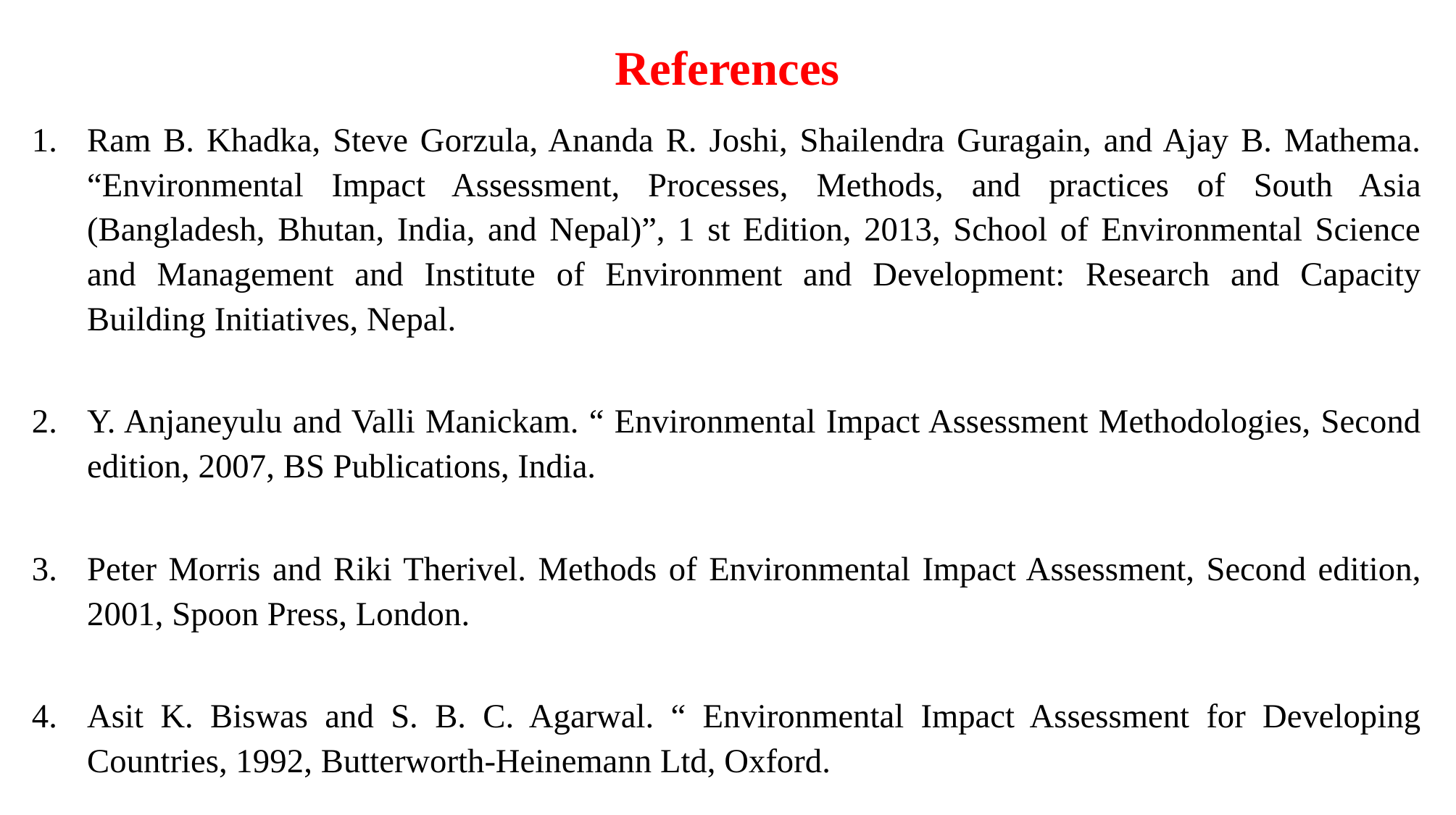

# References
Ram B. Khadka, Steve Gorzula, Ananda R. Joshi, Shailendra Guragain, and Ajay B. Mathema. “Environmental Impact Assessment, Processes, Methods, and practices of South Asia (Bangladesh, Bhutan, India, and Nepal)”, 1 st Edition, 2013, School of Environmental Science and Management and Institute of Environment and Development: Research and Capacity Building Initiatives, Nepal.

Y. Anjaneyulu and Valli Manickam. “ Environmental Impact Assessment Methodologies, Second edition, 2007, BS Publications, India.

Peter Morris and Riki Therivel. Methods of Environmental Impact Assessment, Second edition, 2001, Spoon Press, London.

Asit K. Biswas and S. B. C. Agarwal. “ Environmental Impact Assessment for Developing Countries, 1992, Butterworth-Heinemann Ltd, Oxford.